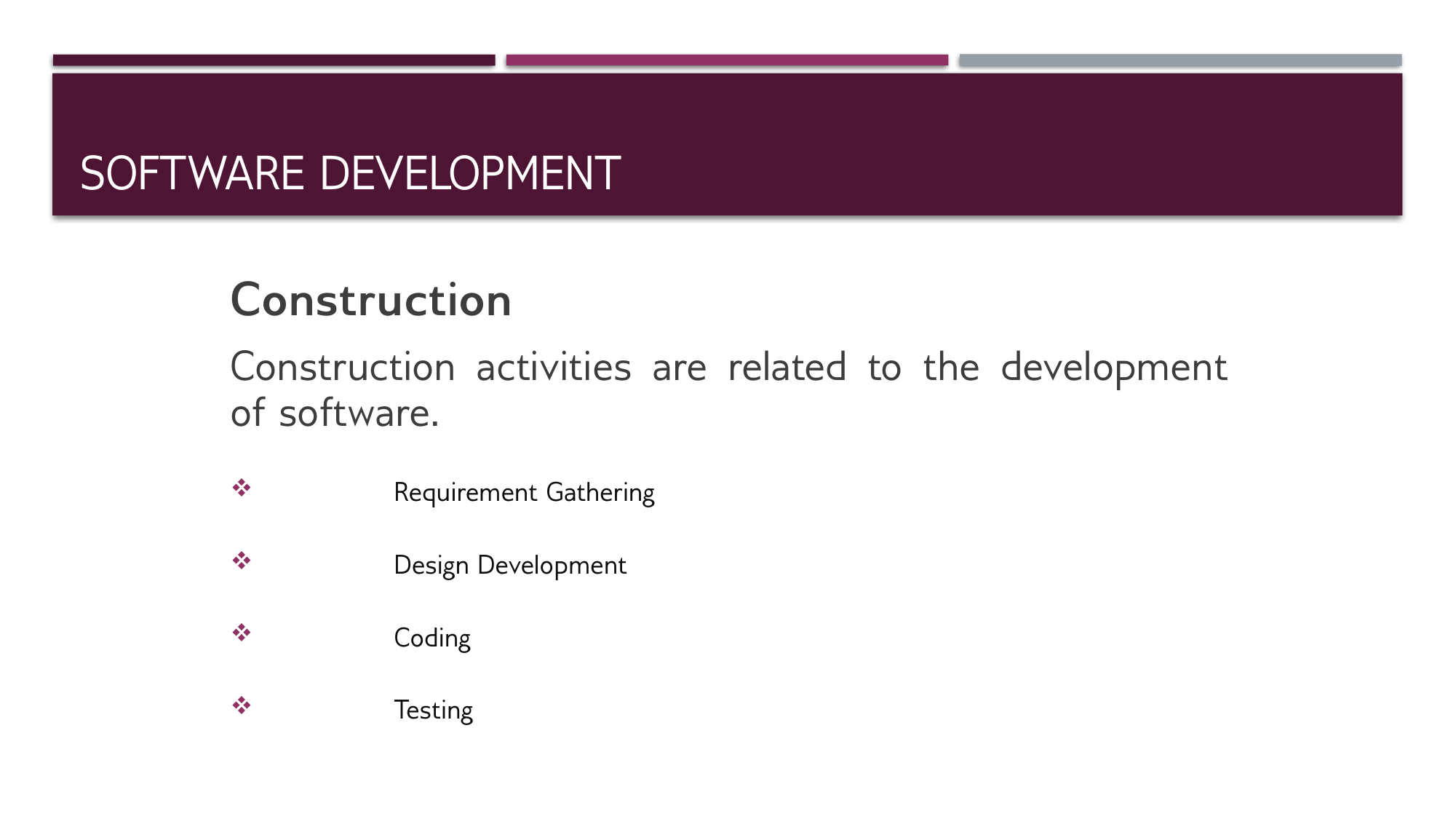

# Software Development
Construction
Construction activities are related to the development of software.

	Requirement Gathering

	Design Development

	Coding

	Testing